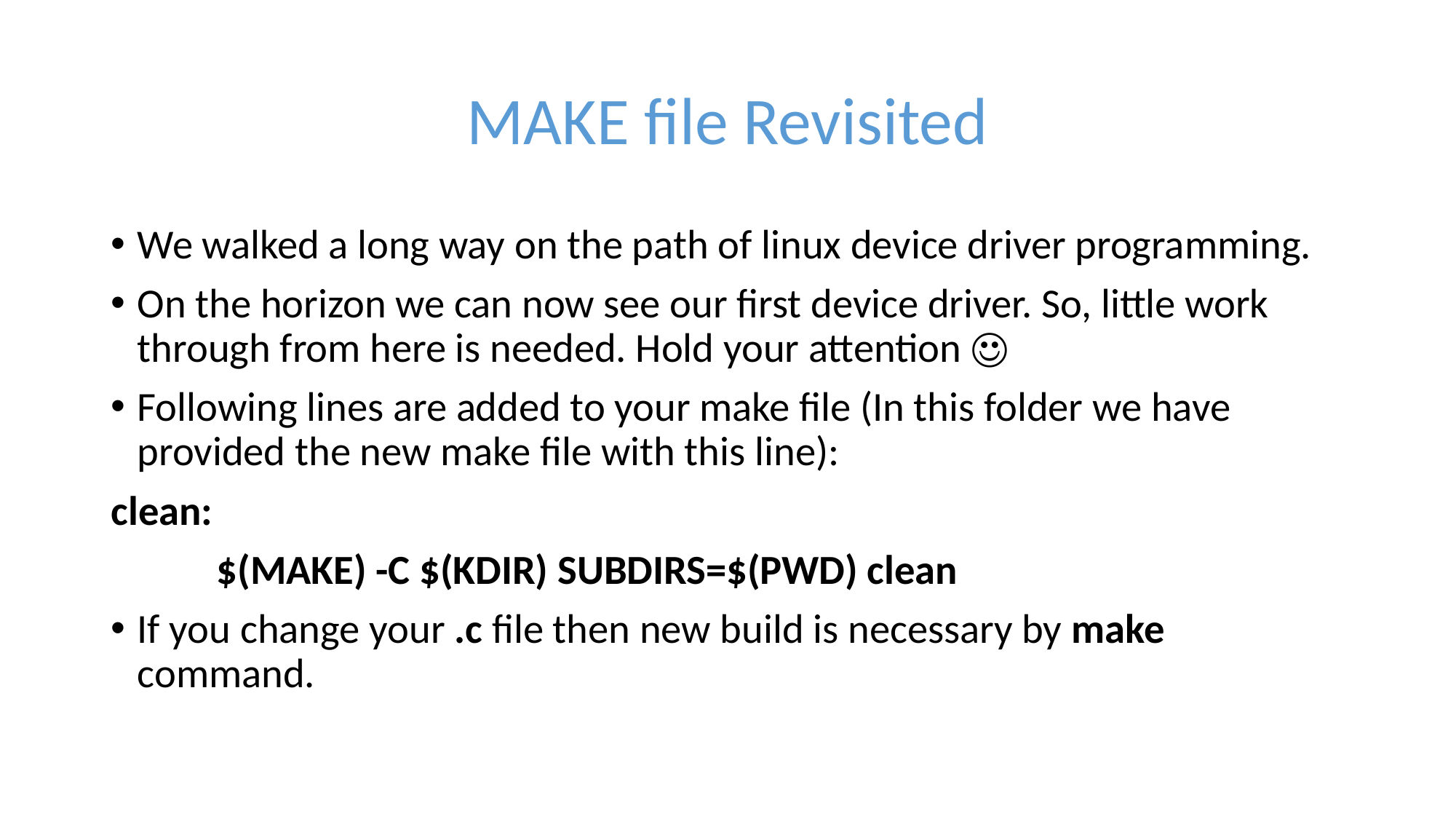

# MAKE file Revisited
We walked a long way on the path of linux device driver programming.
On the horizon we can now see our first device driver. So, little work through from here is needed. Hold your attention ☺
Following lines are added to your make file (In this folder we have provided the new make file with this line):
clean:
	$(MAKE) -C $(KDIR) SUBDIRS=$(PWD) clean
If you change your .c file then new build is necessary by make command.